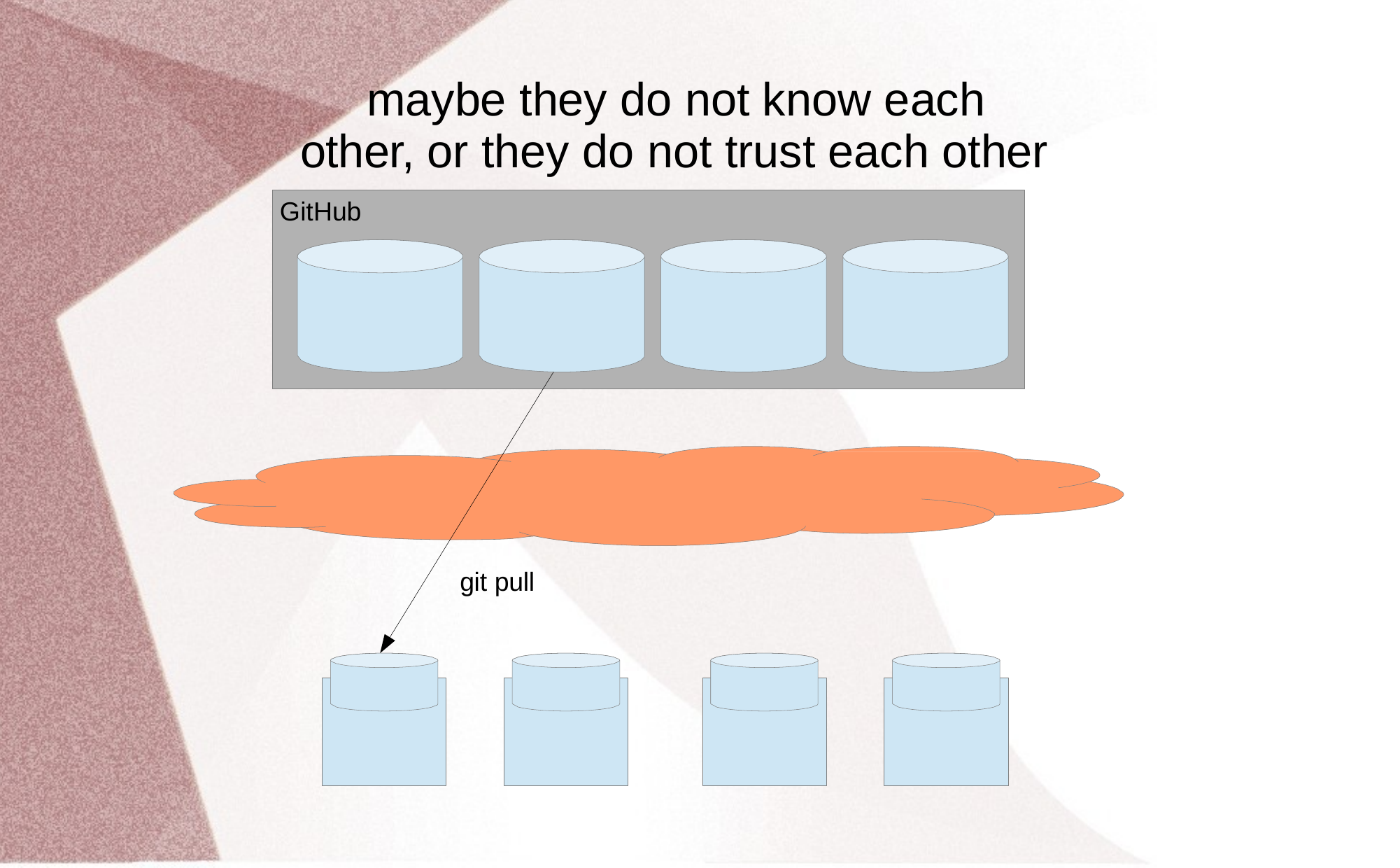

# maybe they do not know each  other, or they do not trust each other

GitHub

git pull